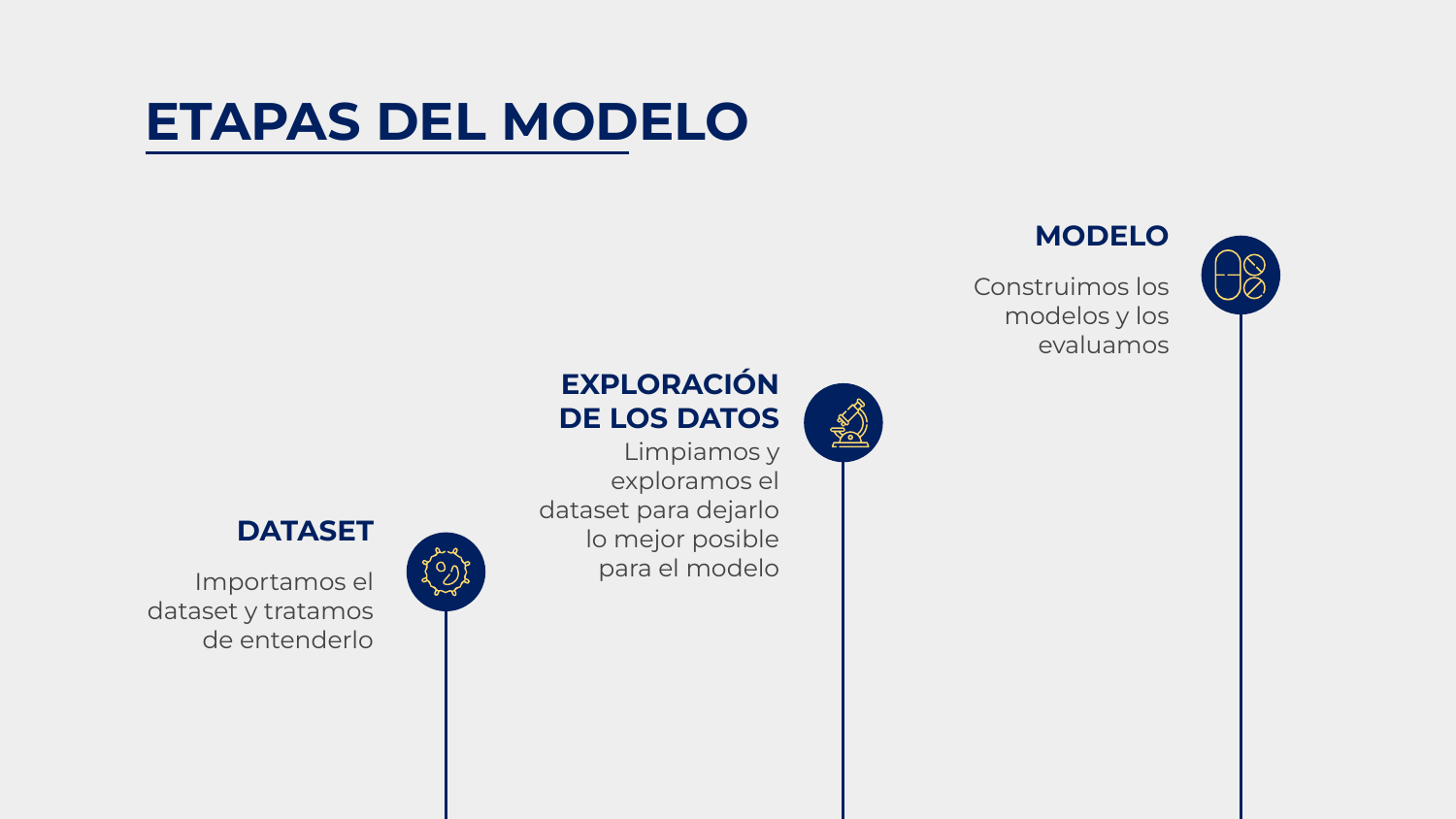

# ETAPAS DEL MODELO
MODELO

Construimos los modelos y los evaluamos

EXPLORACIÓN DE LOS DATOS

Limpiamos y exploramos el dataset para dejarlo lo mejor posible para el modelo

DATASET

Importamos el dataset y tratamos de entenderlo